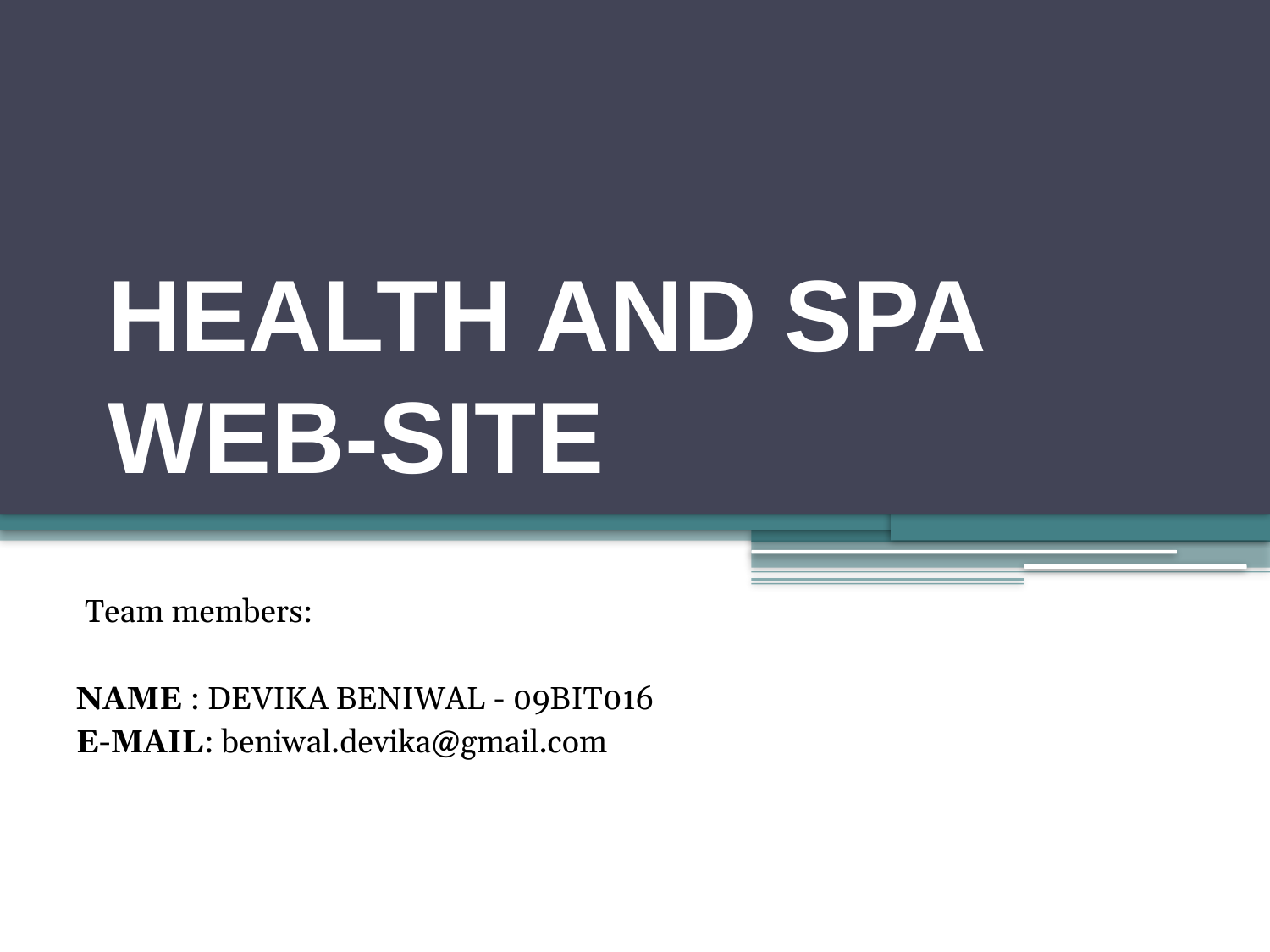

# HEALTH AND SPA WEB-SITE

Team members:

NAME : DEVIKA BENIWAL - 09BIT016
E-MAIL: beniwal.devika@gmail.com